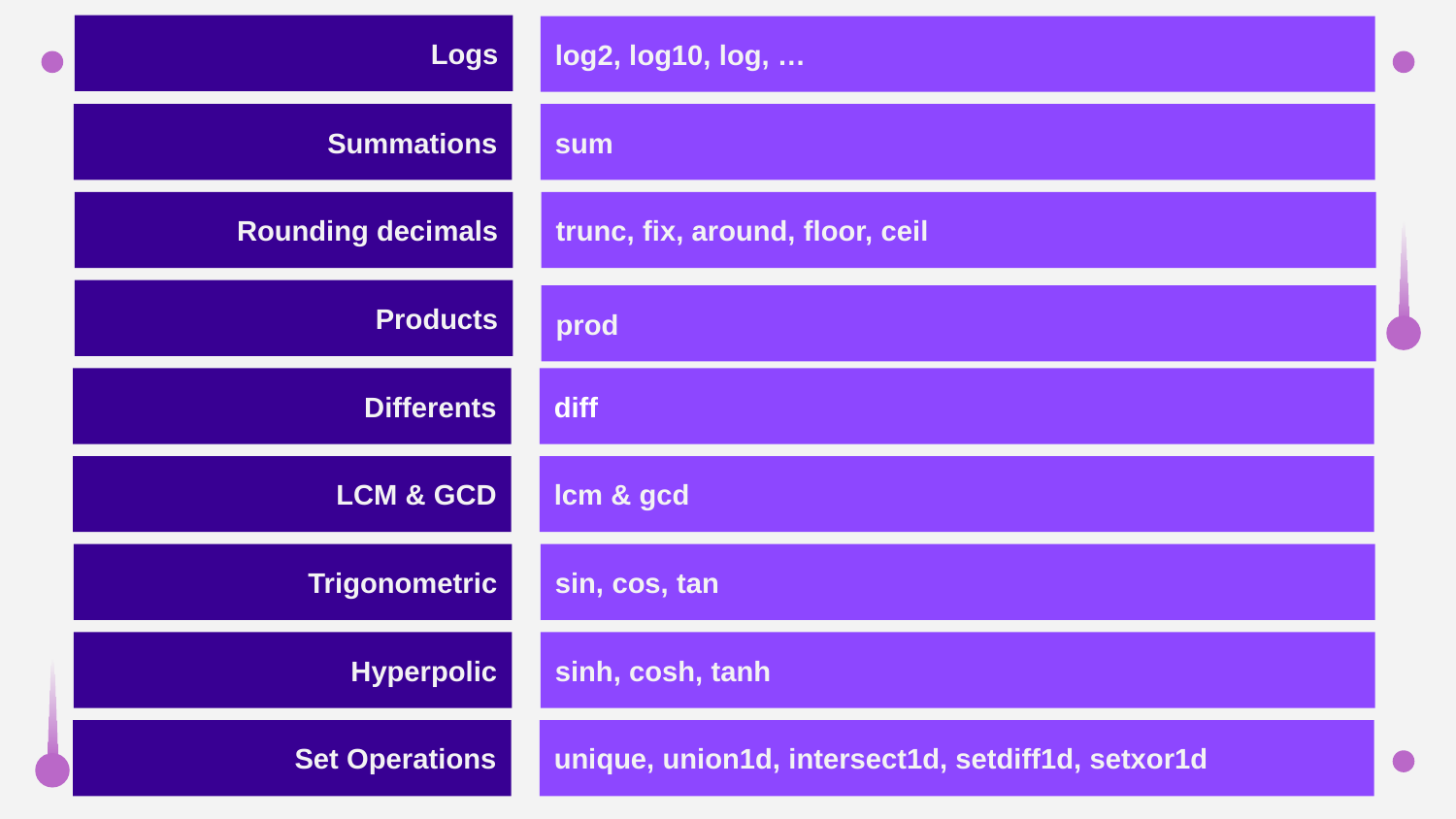

Logs
log2, log10, log, …
Summations
sum
Rounding decimals
trunc, fix, around, floor, ceil
Products
prod
Differents
diff
LCM & GCD
lcm & gcd
Trigonometric
sin, cos, tan
Hyperpolic
sinh, cosh, tanh
Set Operations
unique, union1d, intersect1d, setdiff1d, setxor1d